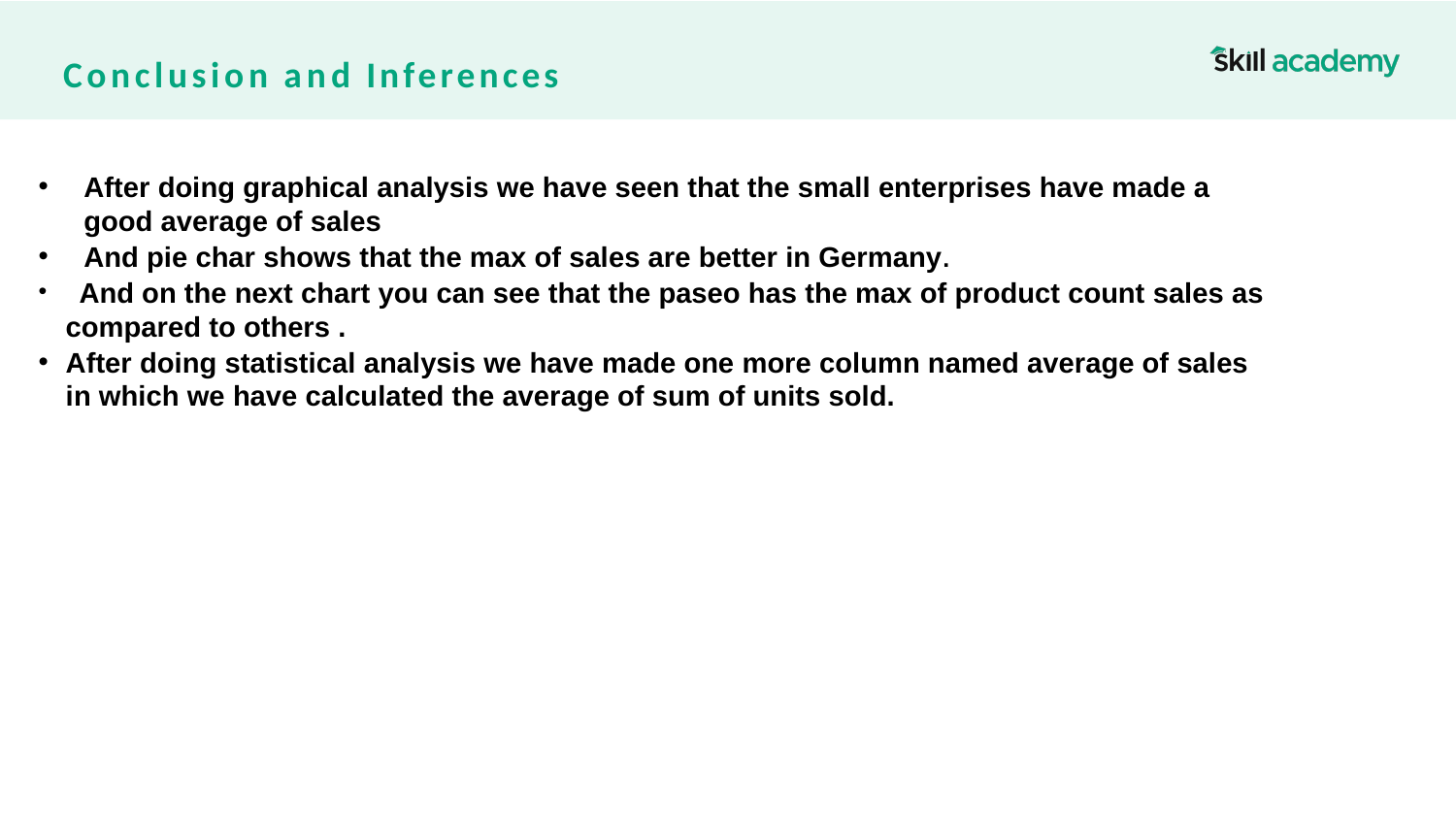

# Conclusion and Inferences
After doing graphical analysis we have seen that the small enterprises have made a good average of sales
And pie char shows that the max of sales are better in Germany.
  And on the next chart you can see that the paseo has the max of product count sales as compared to others .
After doing statistical analysis we have made one more column named average of sales in which we have calculated the average of sum of units sold.